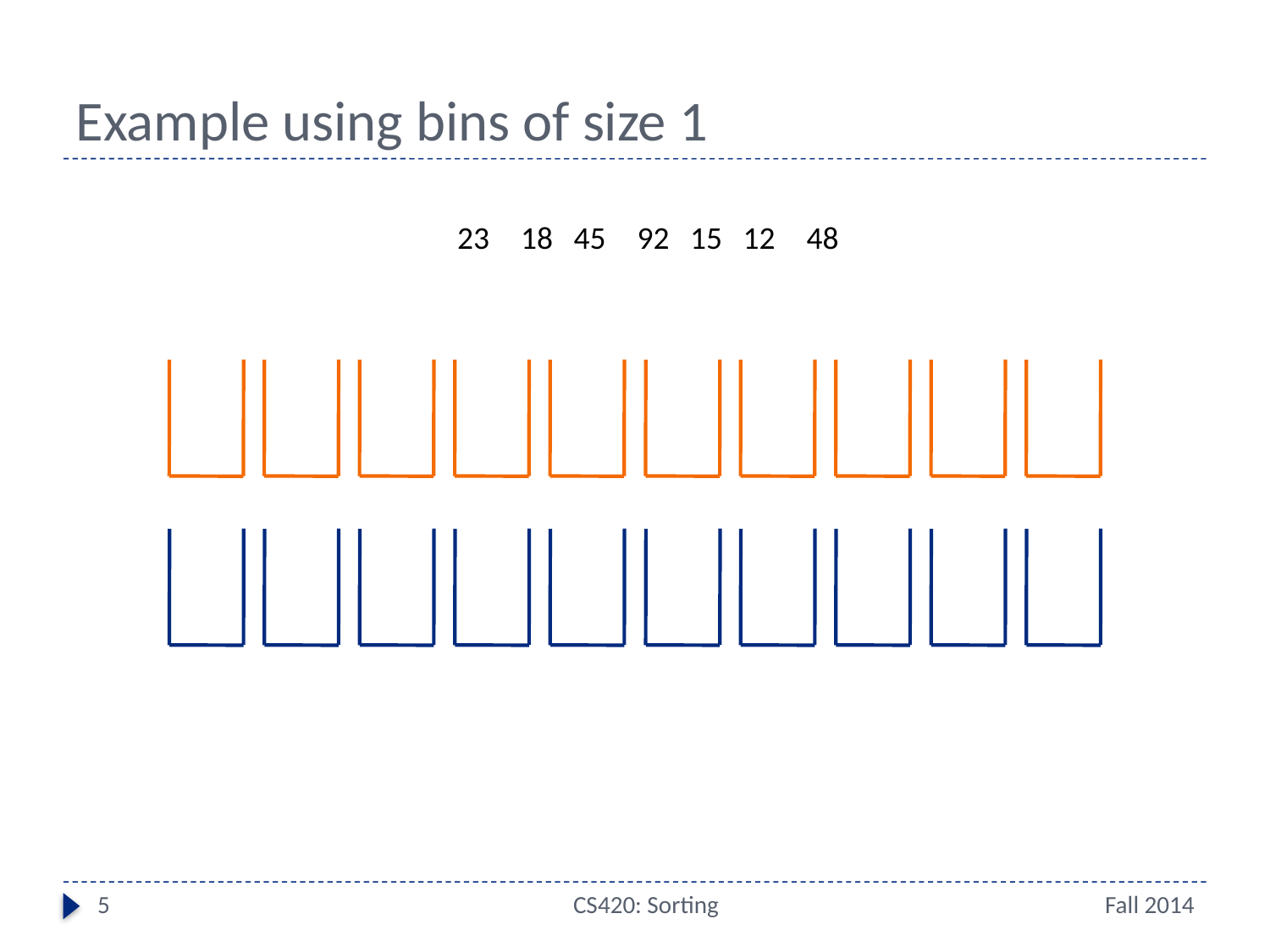

# Example using bins of size 1
23
18
45
92
15
12
48
5
CS420: Sorting
Fall 2014